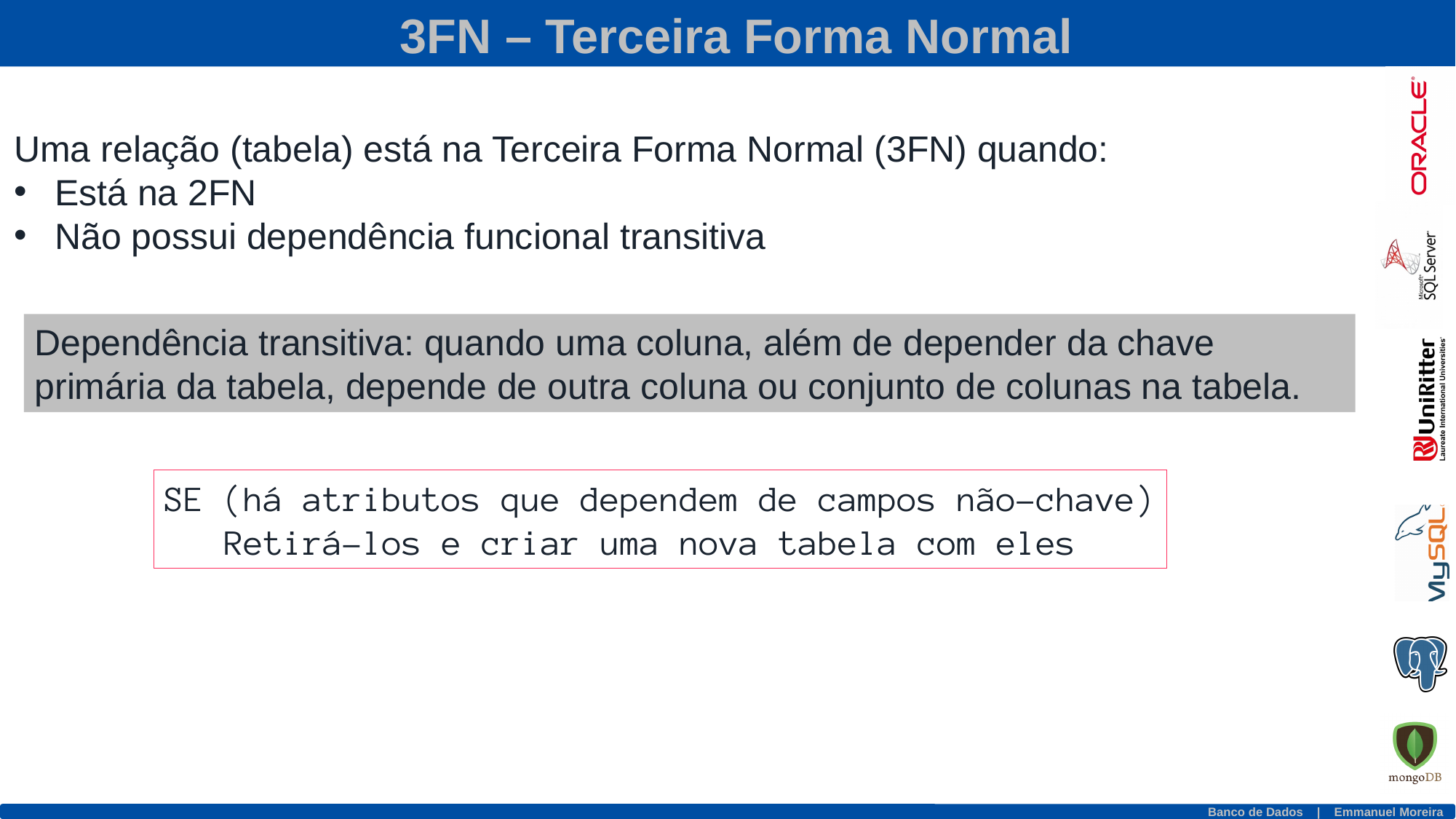

3FN – Terceira Forma Normal
Uma relação (tabela) está na Terceira Forma Normal (3FN) quando:
Está na 2FN
Não possui dependência funcional transitiva
Dependência transitiva: quando uma coluna, além de depender da chave primária da tabela, depende de outra coluna ou conjunto de colunas na tabela.
SE (há atributos que dependem de campos não-chave)
   Retirá-los e criar uma nova tabela com eles